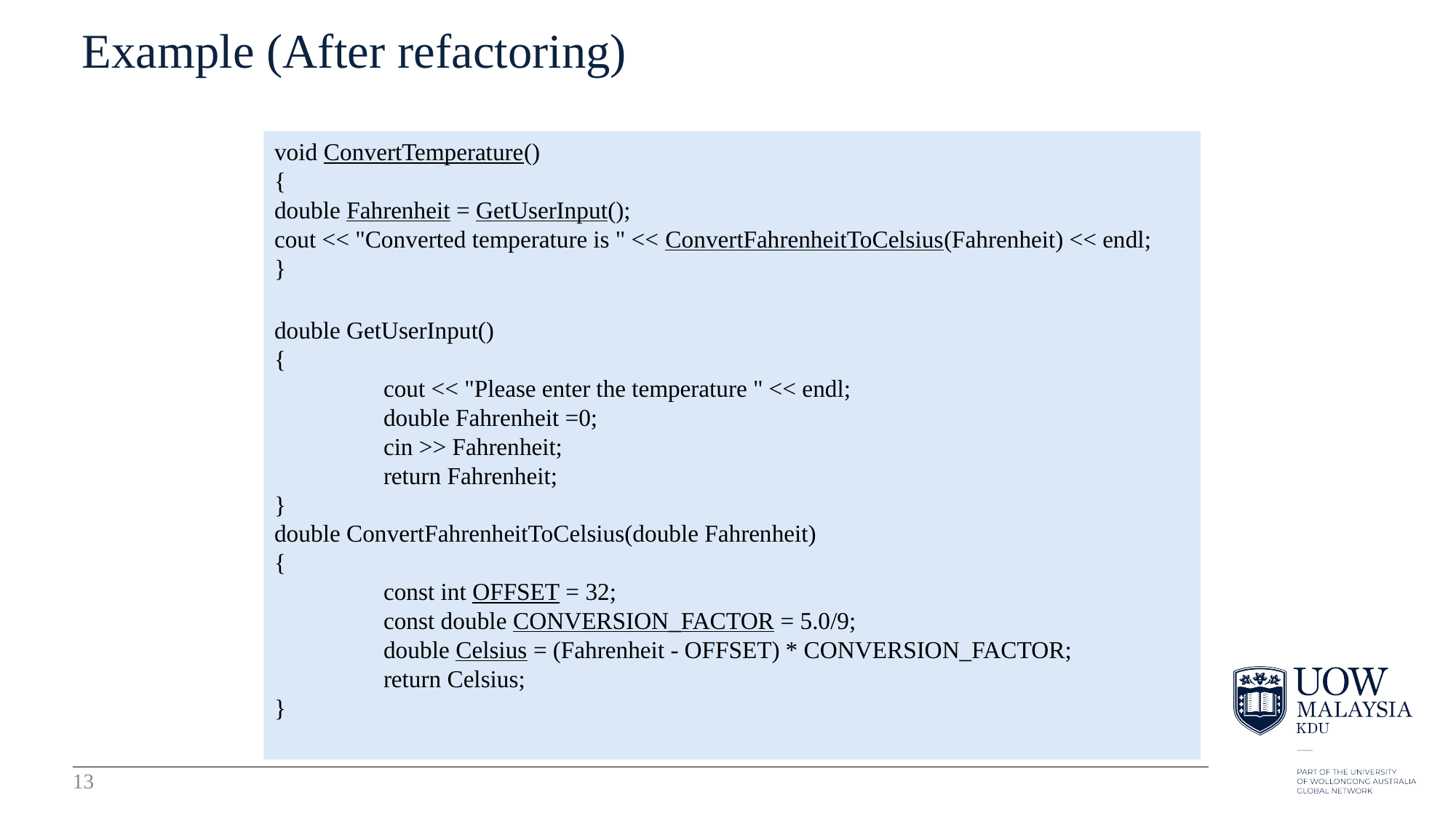

13
# Example (After refactoring)
void ConvertTemperature()
{
double Fahrenheit = GetUserInput();
cout << "Converted temperature is " << ConvertFahrenheitToCelsius(Fahrenheit) << endl;
}

double GetUserInput()
{
	cout << "Please enter the temperature " << endl;
	double Fahrenheit =0;
	cin >> Fahrenheit;
	return Fahrenheit;
}
double ConvertFahrenheitToCelsius(double Fahrenheit)
{
	const int OFFSET = 32;
	const double CONVERSION_FACTOR = 5.0/9;
	double Celsius = (Fahrenheit - OFFSET) * CONVERSION_FACTOR;
	return Celsius;
}